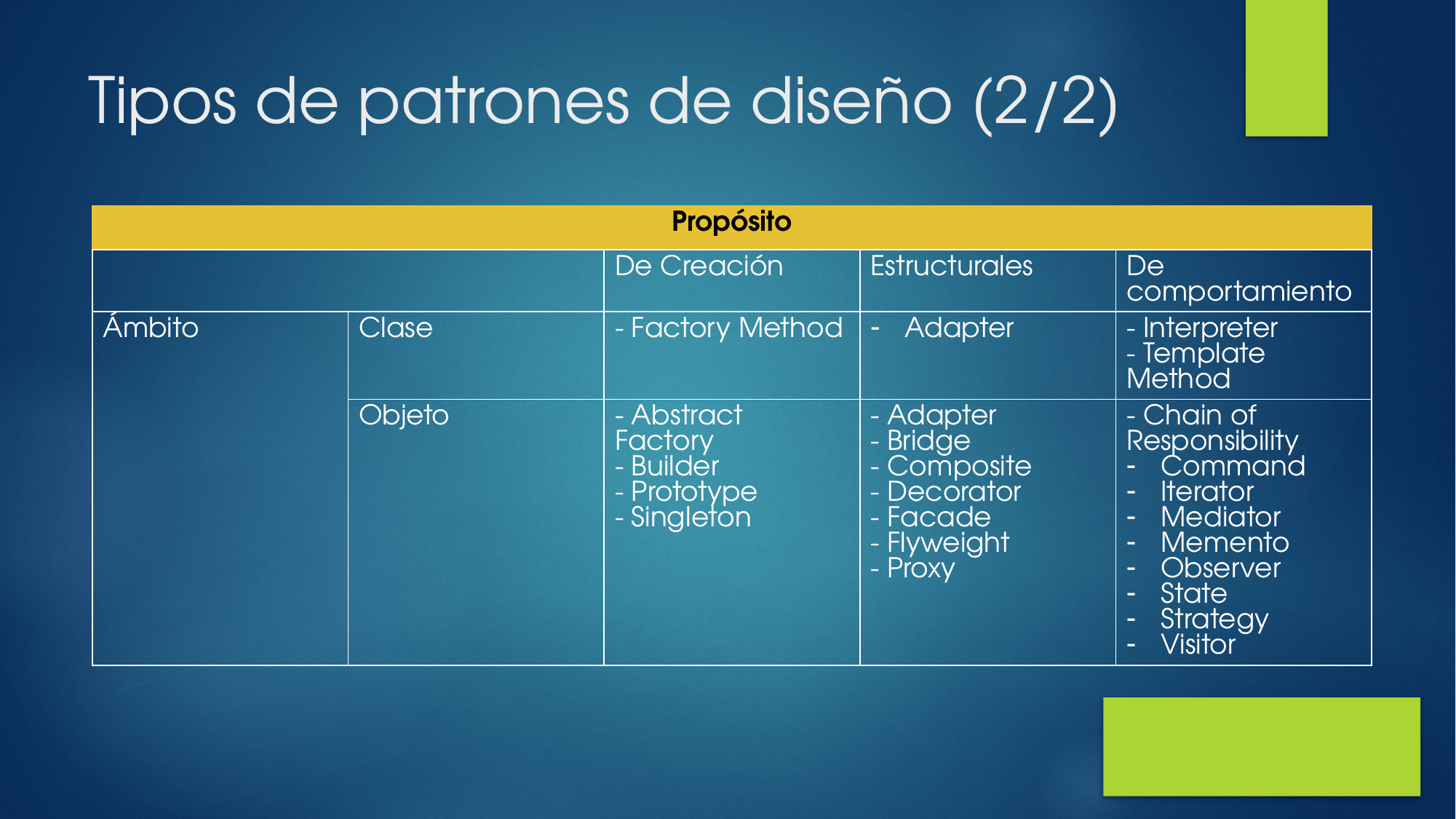

# Tipos de patrones de diseño (2/2)
| Propósito |  |  |  |  |
| --- | --- | --- | --- | --- |
|  |  | De Creación | Estructurales | De comportamiento |
| Ámbito | Clase | - Factory Method | Adapter | - Interpreter - Template Method |
|  | Objeto | - Abstract Factory - Builder - Prototype - Singleton | - Adapter - Bridge - Composite - Decorator - Facade - Flyweight - Proxy | - Chain of Responsibility Command Iterator Mediator Memento Observer State Strategy Visitor |